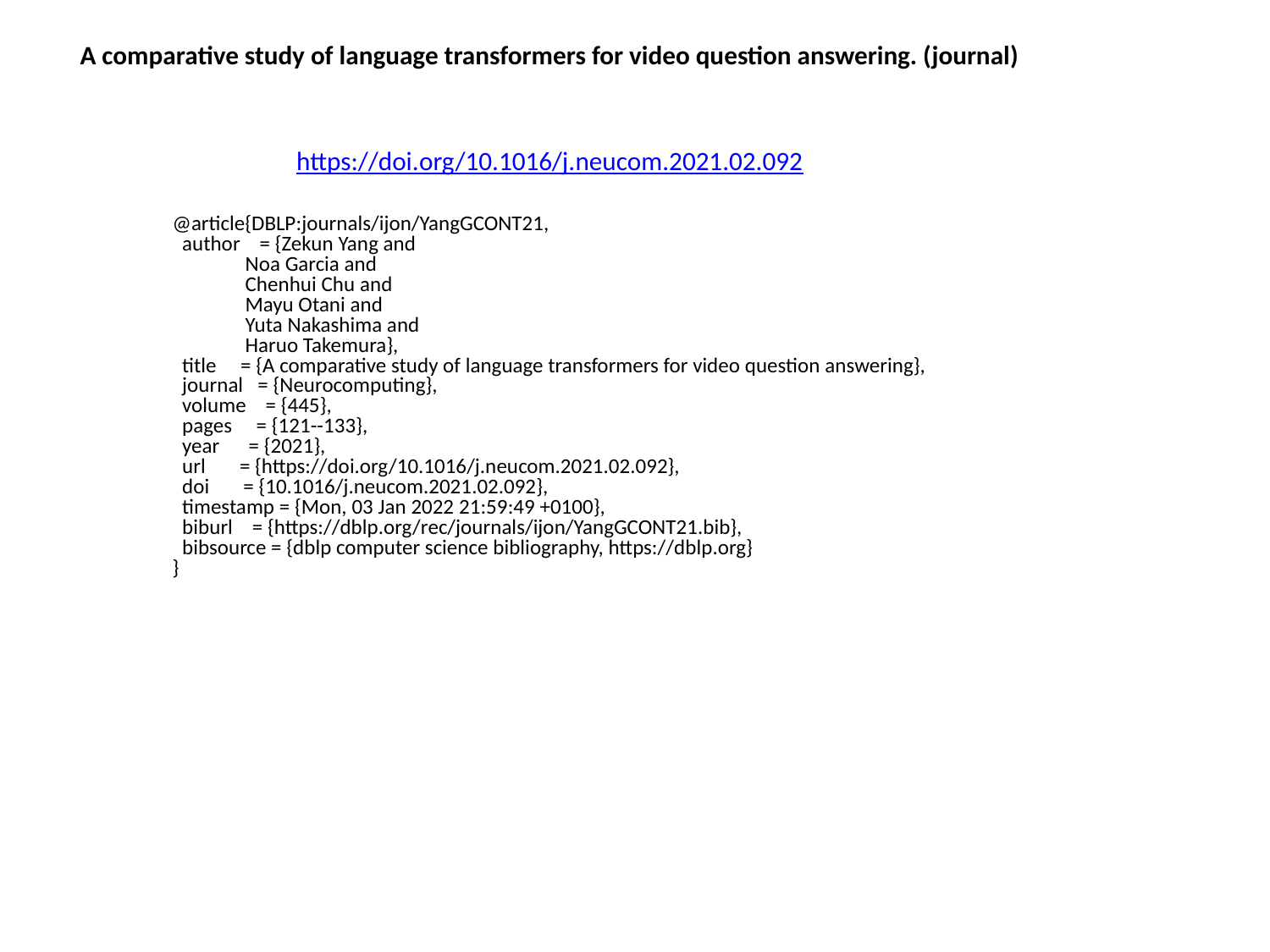

A comparative study of language transformers for video question answering. (journal)

https://doi.org/10.1016/j.neucom.2021.02.092

@article{DBLP:journals/ijon/YangGCONT21,
  author    = {Zekun Yang and
               Noa Garcia and
               Chenhui Chu and
               Mayu Otani and
               Yuta Nakashima and
               Haruo Takemura},
  title     = {A comparative study of language transformers for video question answering},
  journal   = {Neurocomputing},
  volume    = {445},
  pages     = {121--133},
  year      = {2021},
  url       = {https://doi.org/10.1016/j.neucom.2021.02.092},
  doi       = {10.1016/j.neucom.2021.02.092},
  timestamp = {Mon, 03 Jan 2022 21:59:49 +0100},
  biburl    = {https://dblp.org/rec/journals/ijon/YangGCONT21.bib},
  bibsource = {dblp computer science bibliography, https://dblp.org}
}